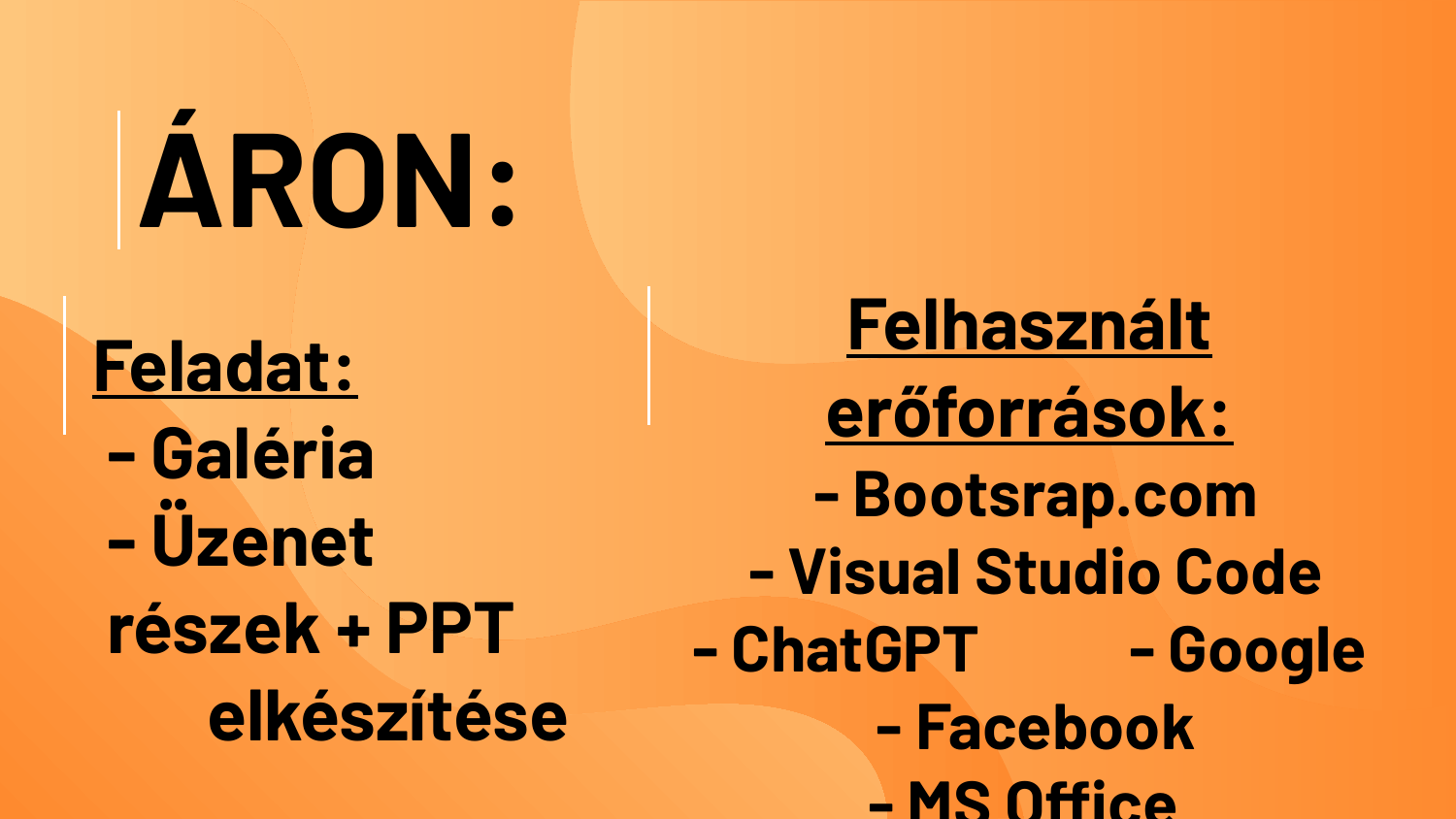

ÁRON:
Felhasznált erőforrások:
 - Bootsrap.com
 - Visual Studio Code
- ChatGPT 	- Google
 - Facebook
 - MS Office
Feladat:
 - Galéria
 - Üzenet
 részek + PPT
elkészítése